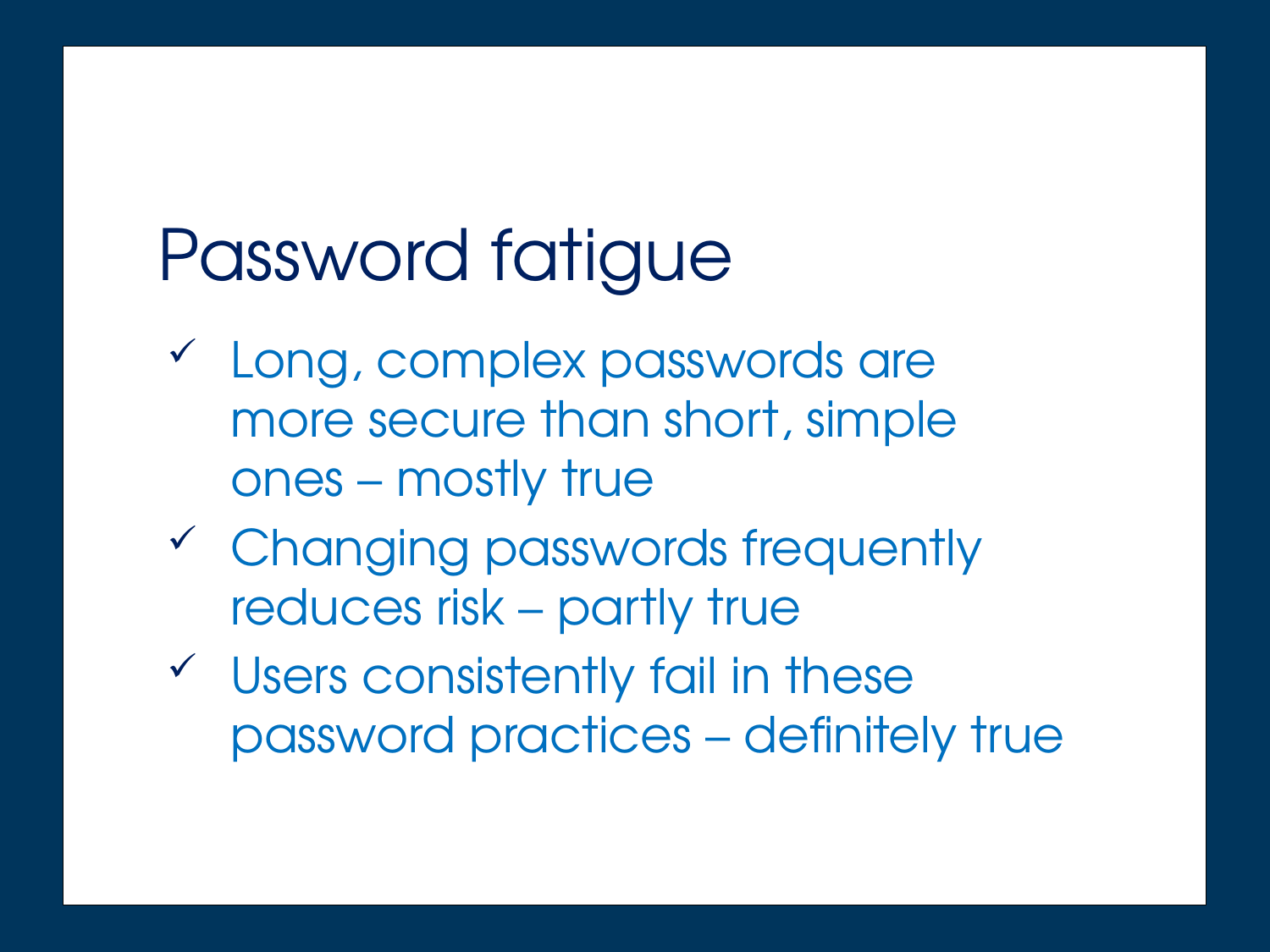

# Password fatigue
Long, complex passwords are more secure than short, simple ones – mostly true
Changing passwords frequently reduces risk – partly true
Users consistently fail in these password practices – definitely true